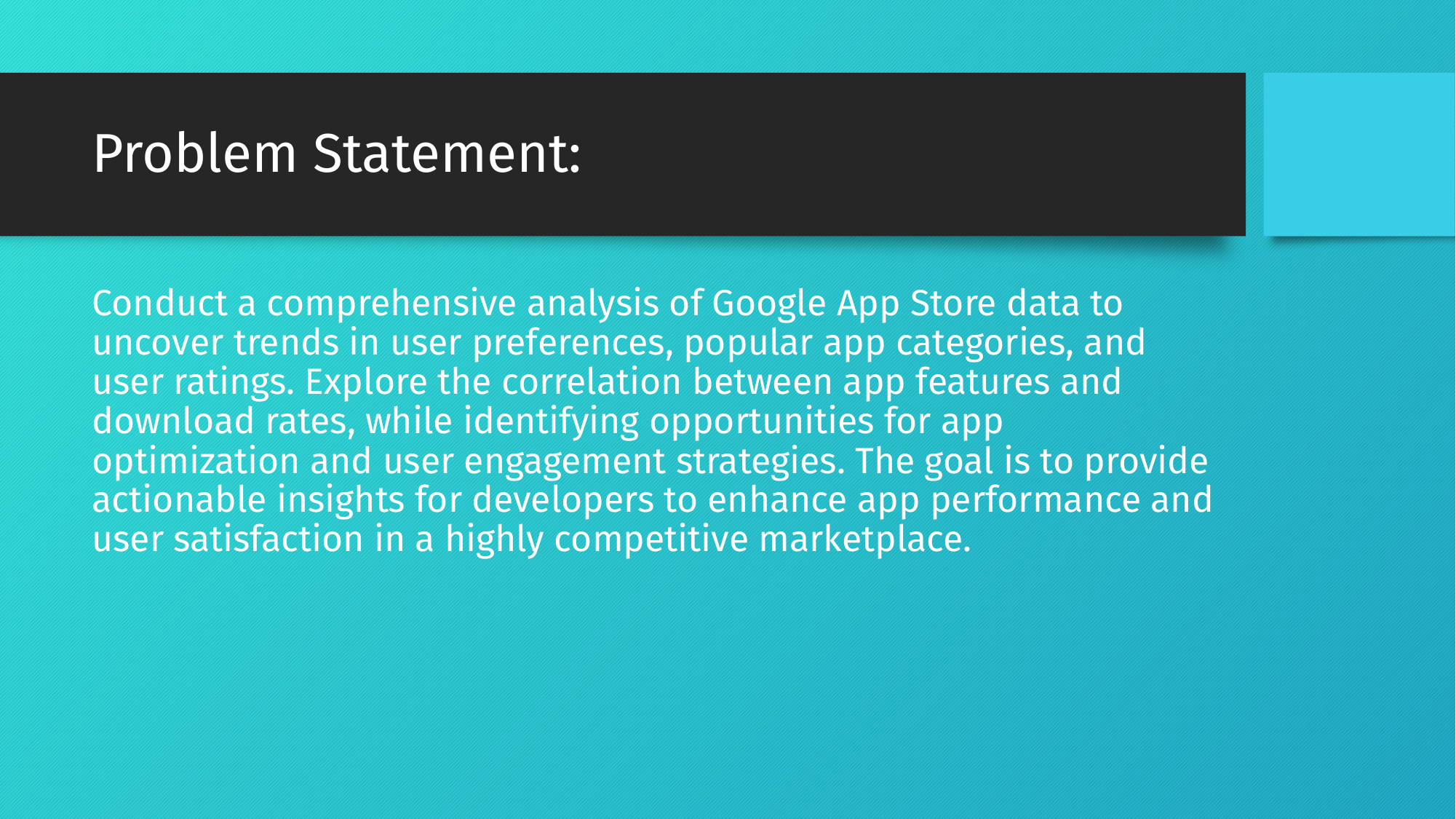

# Problem Statement:
Conduct a comprehensive analysis of Google App Store data to uncover trends in user preferences, popular app categories, and user ratings. Explore the correlation between app features and download rates, while identifying opportunities for app optimization and user engagement strategies. The goal is to provide actionable insights for developers to enhance app performance and user satisfaction in a highly competitive marketplace.